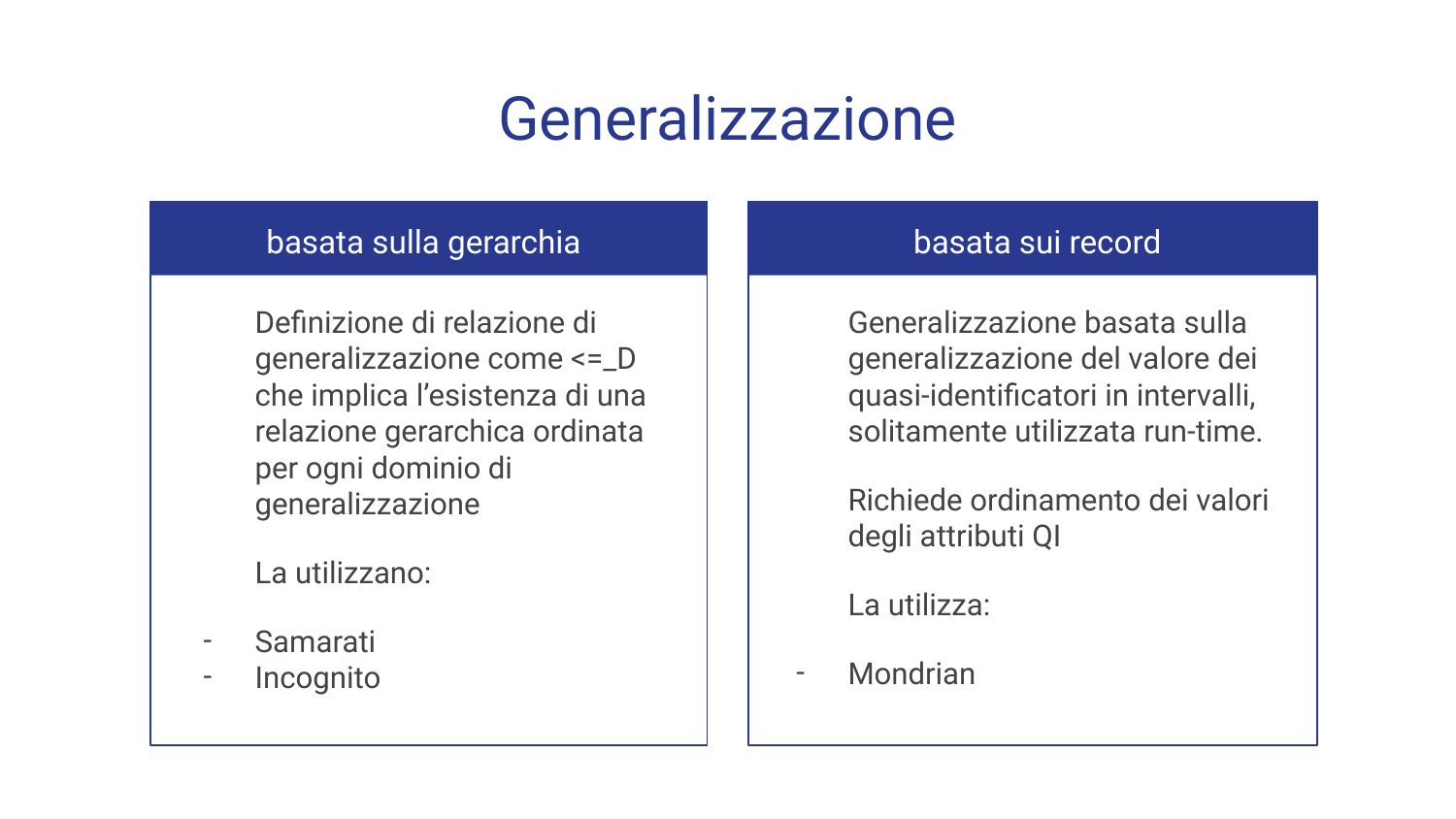

# Generalizzazione
basata sulla gerarchia

basata sui record
Definizione di relazione di generalizzazione come <=_D che implica l’esistenza di una relazione gerarchica ordinata per ogni dominio di generalizzazione
La utilizzano:
Samarati
Incognito
Generalizzazione basata sulla generalizzazione del valore dei quasi-identificatori in intervalli, solitamente utilizzata run-time.
Richiede ordinamento dei valori degli attributi QI
La utilizza:
Mondrian